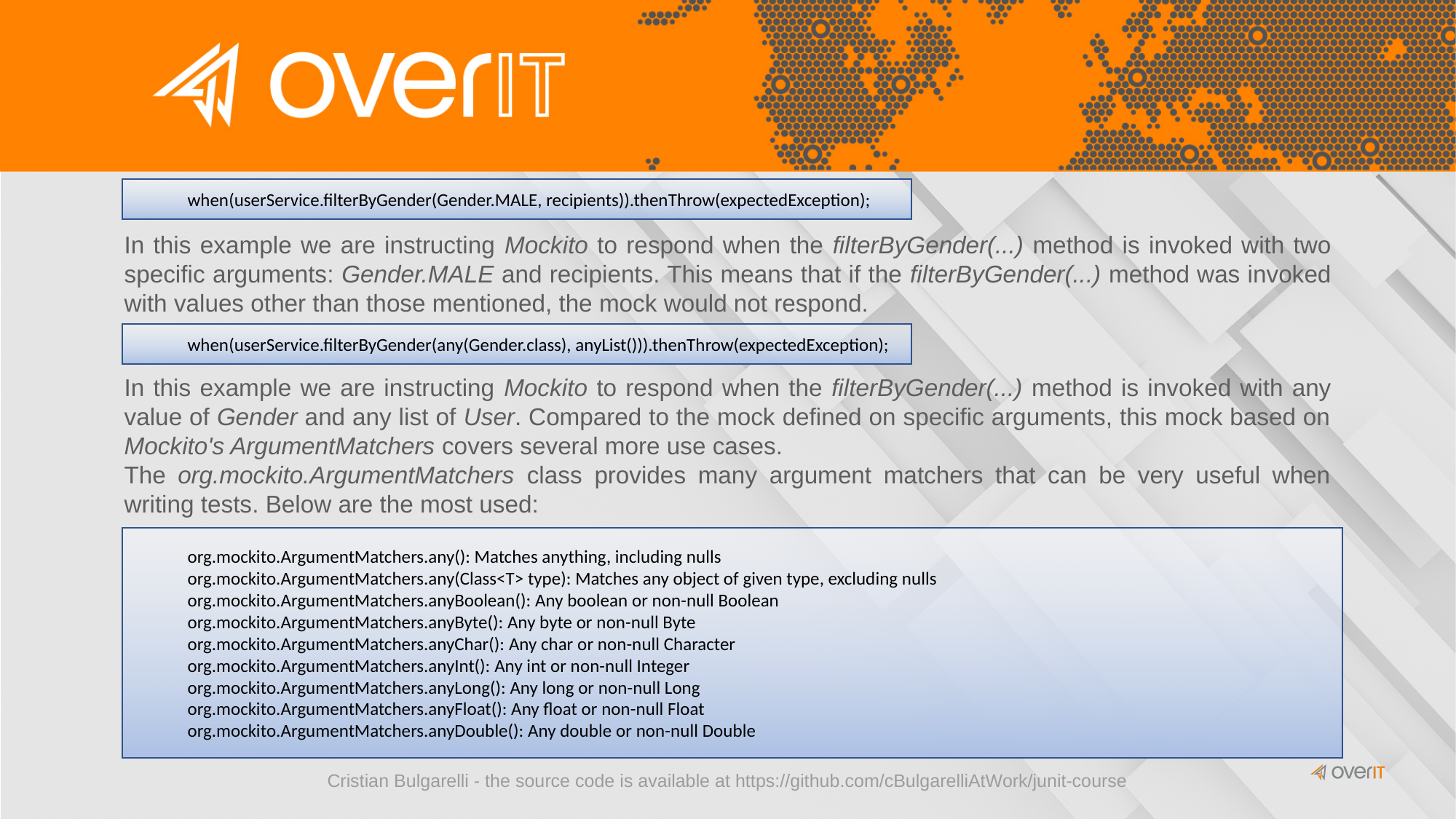

when(userService.filterByGender(Gender.MALE, recipients)).thenThrow(expectedException);
In this example we are instructing Mockito to respond when the filterByGender(...) method is invoked with two specific arguments: Gender.MALE and recipients. This means that if the filterByGender(...) method was invoked with values other than those mentioned, the mock would not respond.
when(userService.filterByGender(any(Gender.class), anyList())).thenThrow(expectedException);
In this example we are instructing Mockito to respond when the filterByGender(...) method is invoked with any value of Gender and any list of User. Compared to the mock defined on specific arguments, this mock based on Mockito's ArgumentMatchers covers several more use cases.
The org.mockito.ArgumentMatchers class provides many argument matchers that can be very useful when writing tests. Below are the most used:
org.mockito.ArgumentMatchers.any(): Matches anything, including nulls
org.mockito.ArgumentMatchers.any(Class<T> type): Matches any object of given type, excluding nulls
org.mockito.ArgumentMatchers.anyBoolean(): Any boolean or non-null Boolean
org.mockito.ArgumentMatchers.anyByte(): Any byte or non-null Byte
org.mockito.ArgumentMatchers.anyChar(): Any char or non-null Character
org.mockito.ArgumentMatchers.anyInt(): Any int or non-null Integer
org.mockito.ArgumentMatchers.anyLong(): Any long or non-null Long
org.mockito.ArgumentMatchers.anyFloat(): Any float or non-null Float
org.mockito.ArgumentMatchers.anyDouble(): Any double or non-null Double
Cristian Bulgarelli - the source code is available at https://github.com/cBulgarelliAtWork/junit-course